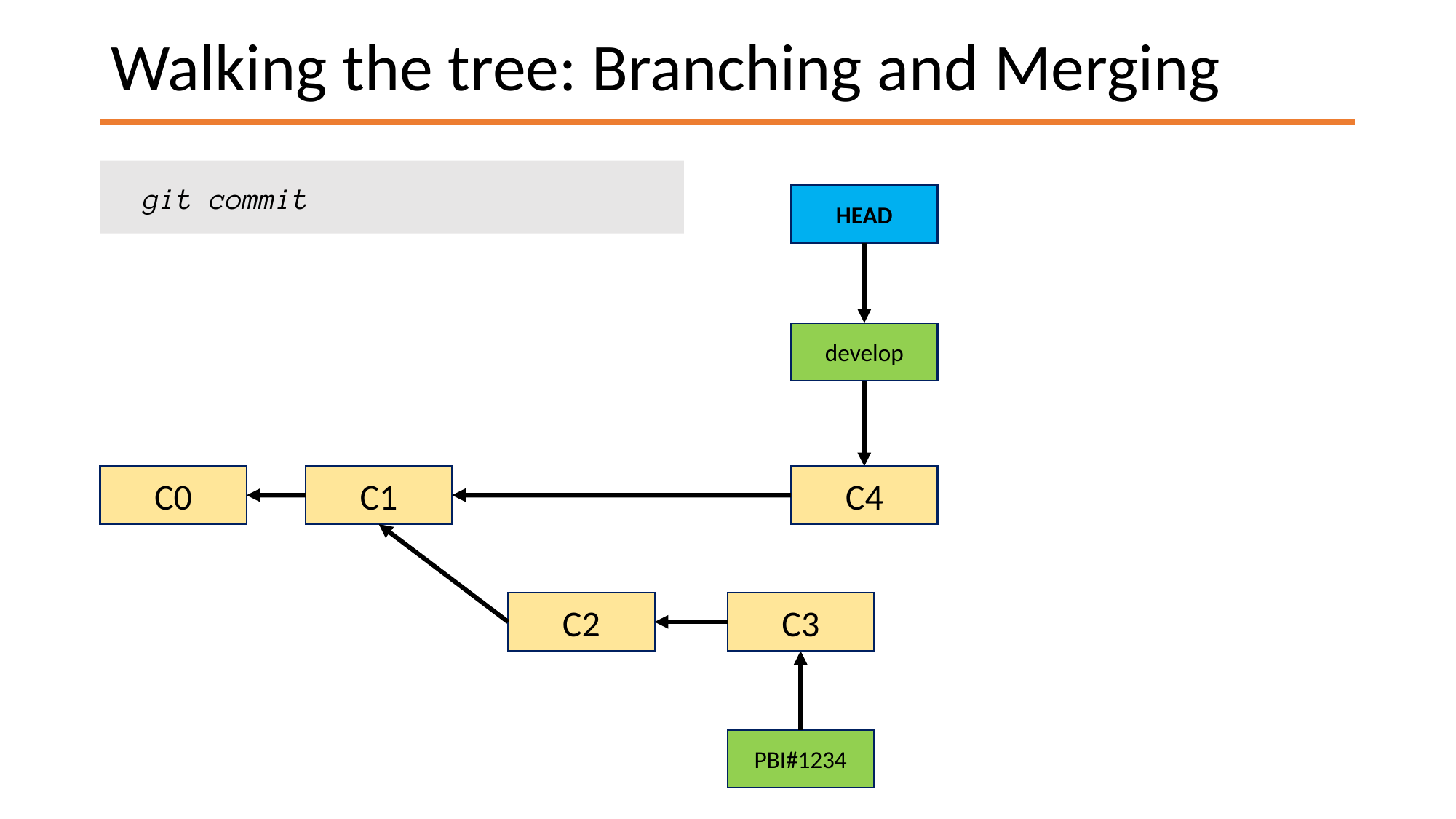

# Walking the tree: Branching and Merging
git commit
HEAD
develop
C1
C0
C4
C2
C3
PBI#1234